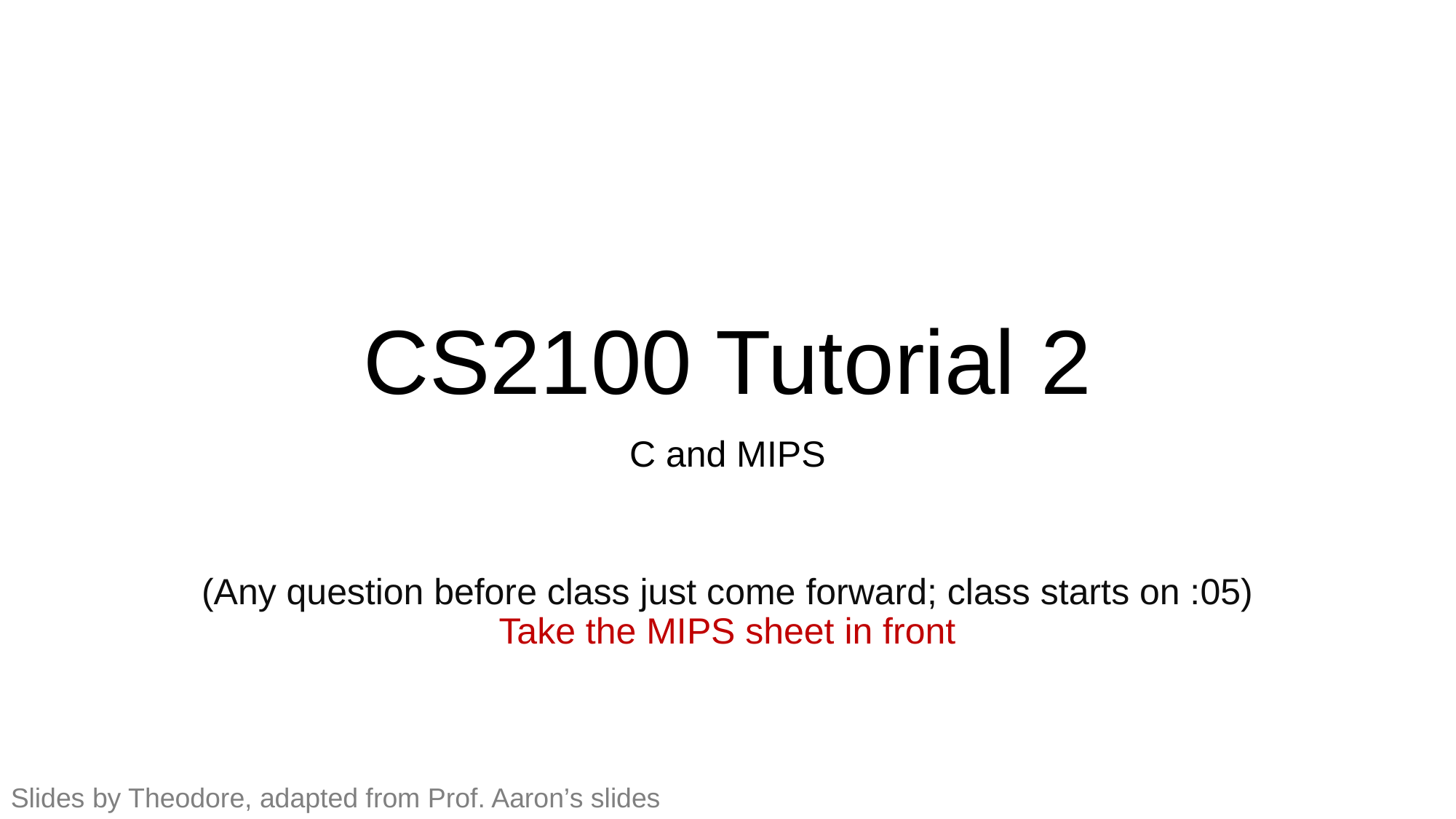

# CS2100 Tutorial 2
C and MIPS
(Any question before class just come forward; class starts on :05)
Take the MIPS sheet in front
Slides by Theodore, adapted from Prof. Aaron’s slides